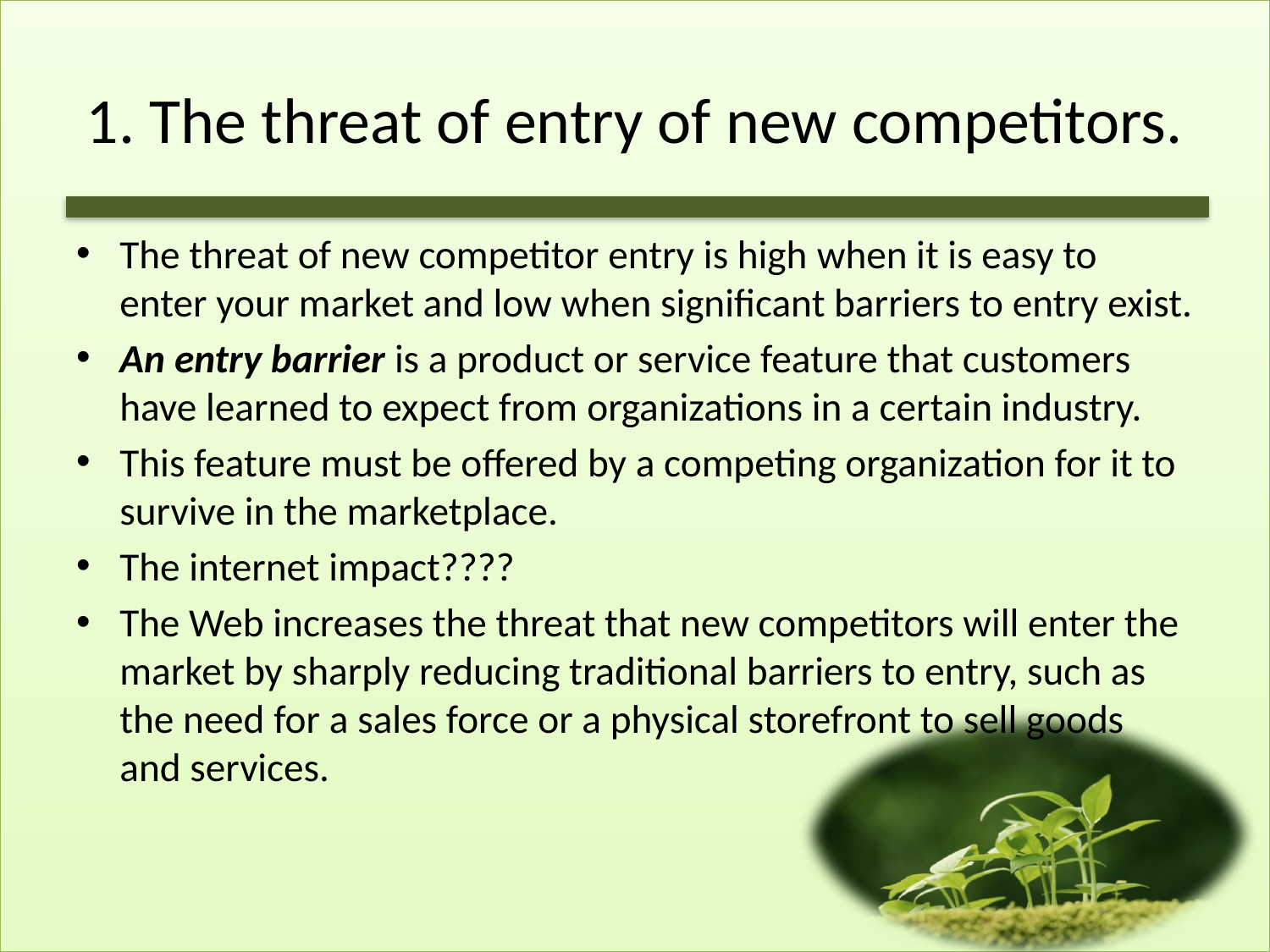

# 1. The threat of entry of new competitors.
The threat of new competitor entry is high when it is easy to enter your market and low when signiﬁcant barriers to entry exist.
An entry barrier is a product or service feature that customers have learned to expect from organizations in a certain industry.
This feature must be offered by a competing organization for it to survive in the marketplace.
The internet impact????
The Web increases the threat that new competitors will enter the market by sharply reducing traditional barriers to entry, such as the need for a sales force or a physical storefront to sell goods and services.